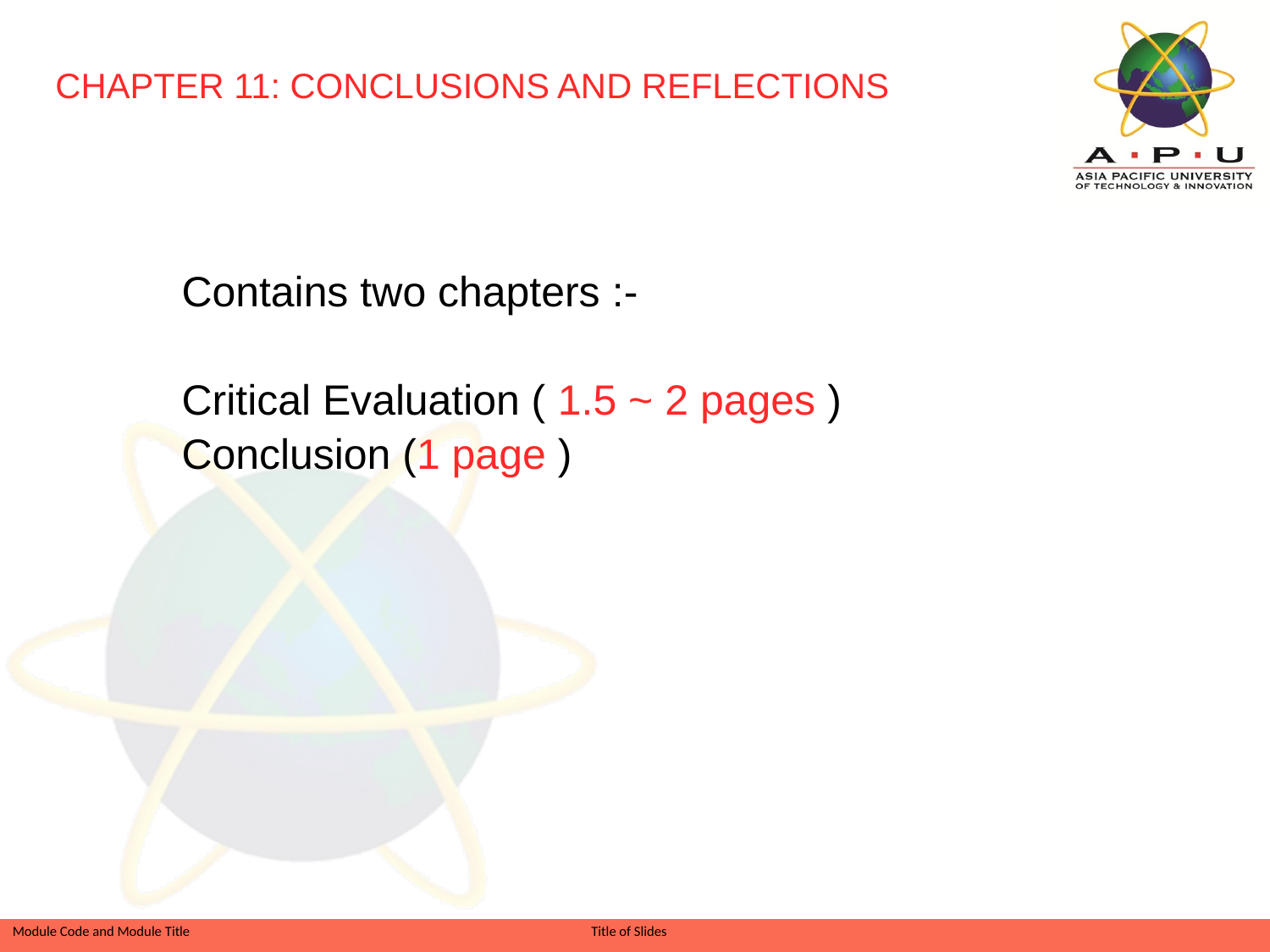

CHAPTER 11: CONCLUSIONS AND REFLECTIONS
Contains two chapters :-

Critical Evaluation ( 1.5 ~ 2 pages )
Conclusion (1 page )
Slide 58 of 41